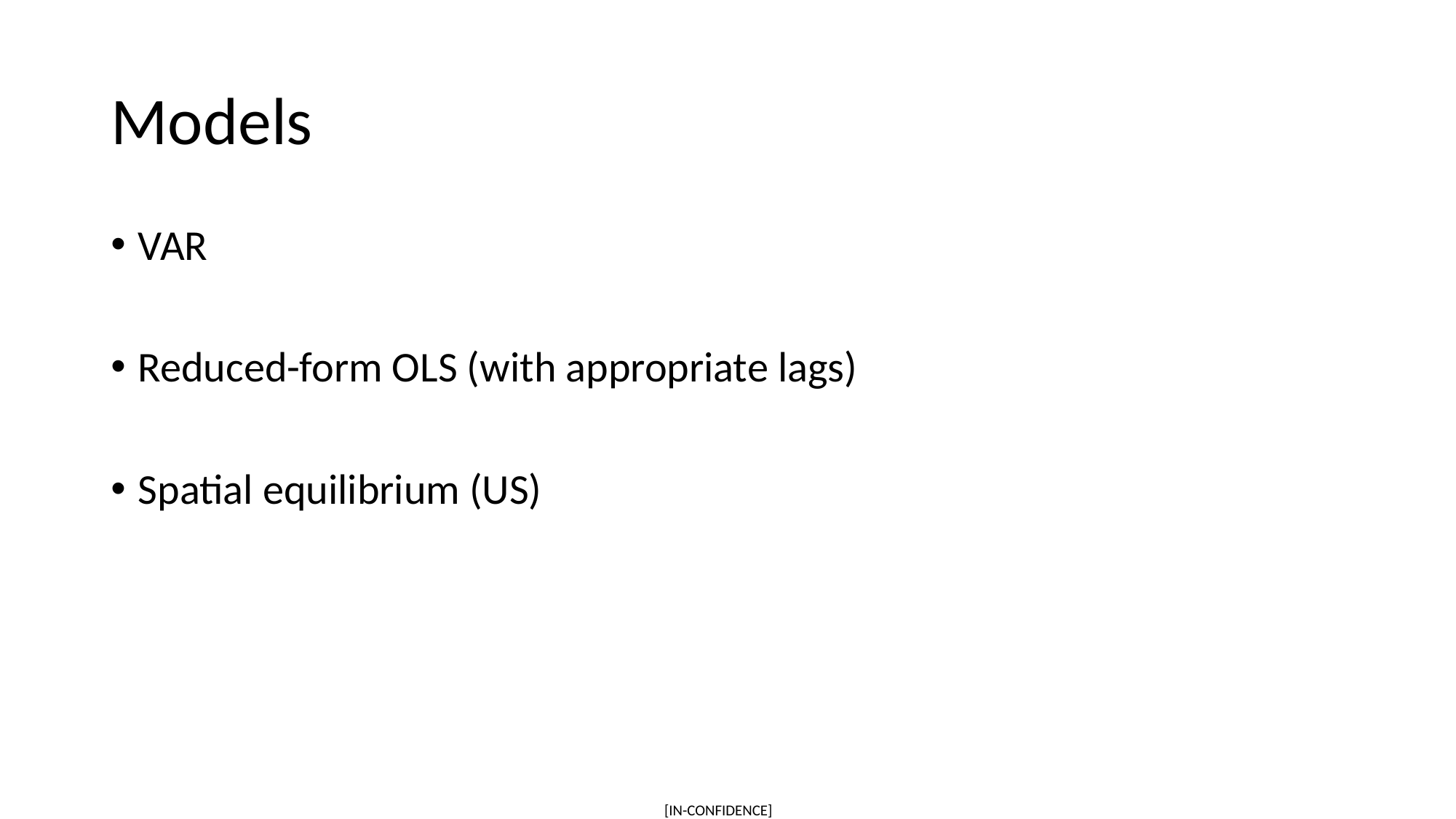

# Models
VAR

Reduced-form OLS (with appropriate lags)

Spatial equilibrium (US)